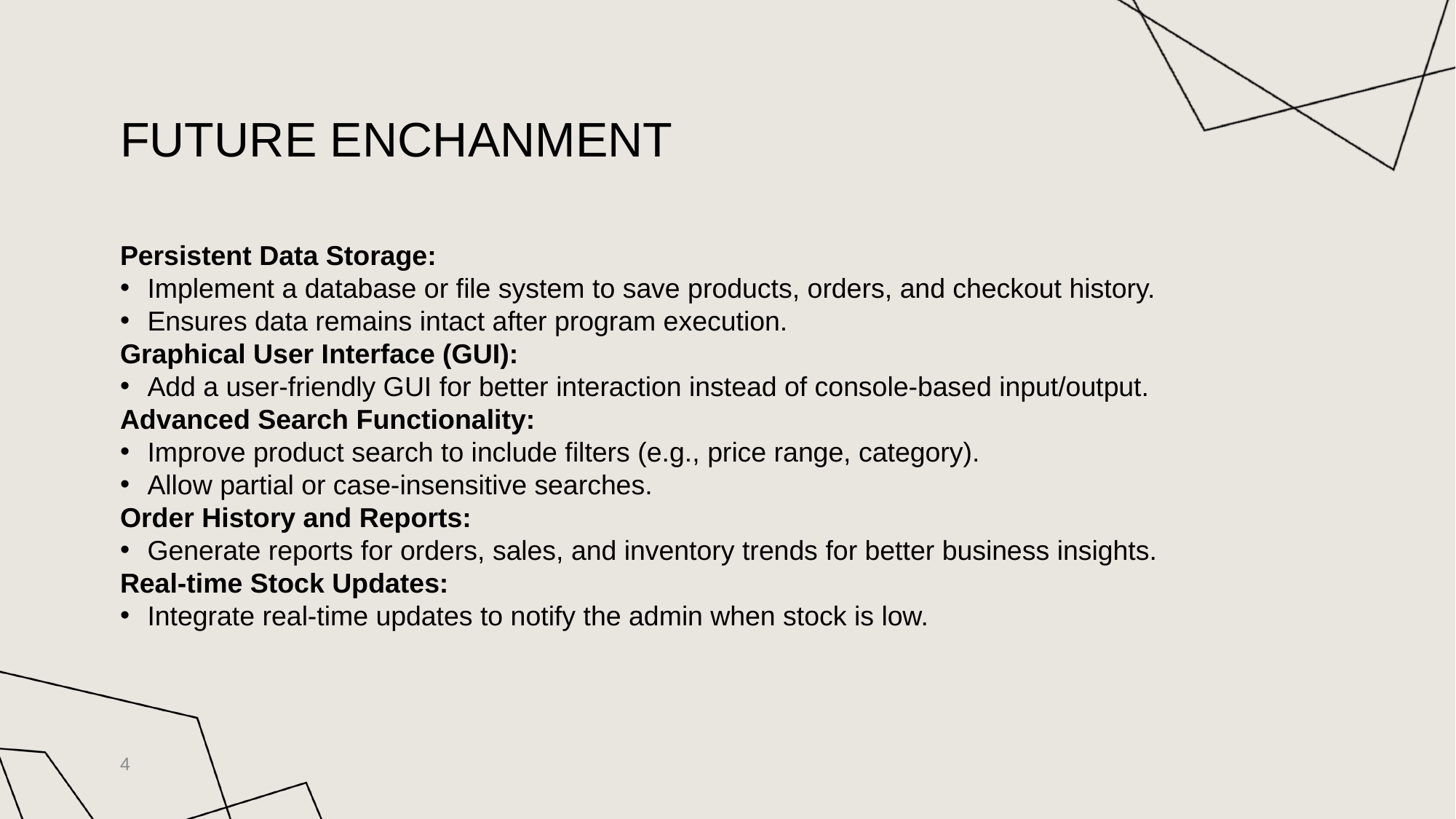

# Future enchanment
Persistent Data Storage:
Implement a database or file system to save products, orders, and checkout history.
Ensures data remains intact after program execution.
Graphical User Interface (GUI):
Add a user-friendly GUI for better interaction instead of console-based input/output.
Advanced Search Functionality:
Improve product search to include filters (e.g., price range, category).
Allow partial or case-insensitive searches.
Order History and Reports:
Generate reports for orders, sales, and inventory trends for better business insights.
Real-time Stock Updates:
Integrate real-time updates to notify the admin when stock is low.

4